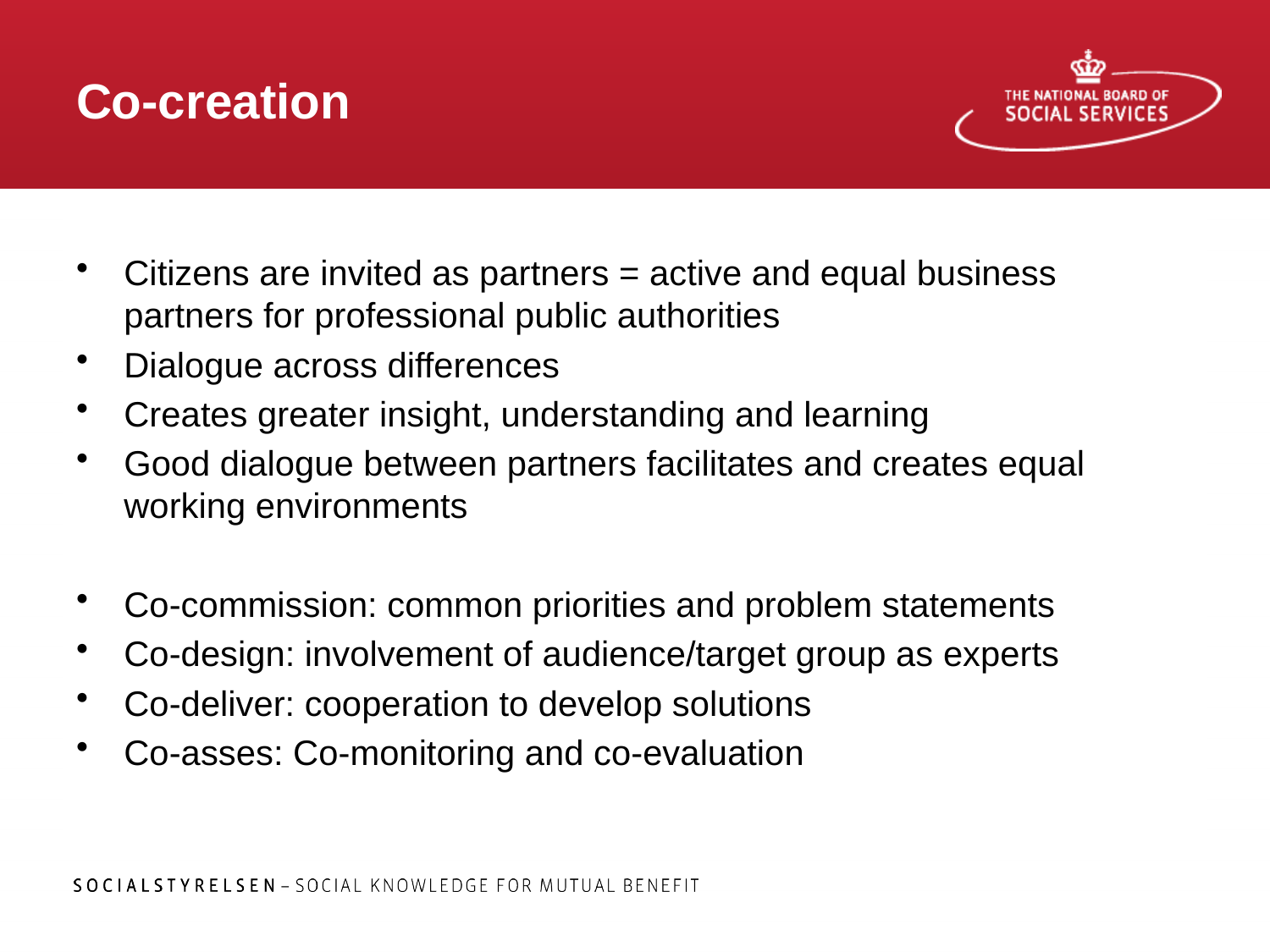

# Co-creation

Citizens are invited as partners = active and equal business partners for professional public authorities
Dialogue across differences
Creates greater insight, understanding and learning
Good dialogue between partners facilitates and creates equal working environments

Co-commission: common priorities and problem statements
Co-design: involvement of audience/target group as experts
Co-deliver: cooperation to develop solutions
Co-asses: Co-monitoring and co-evaluation